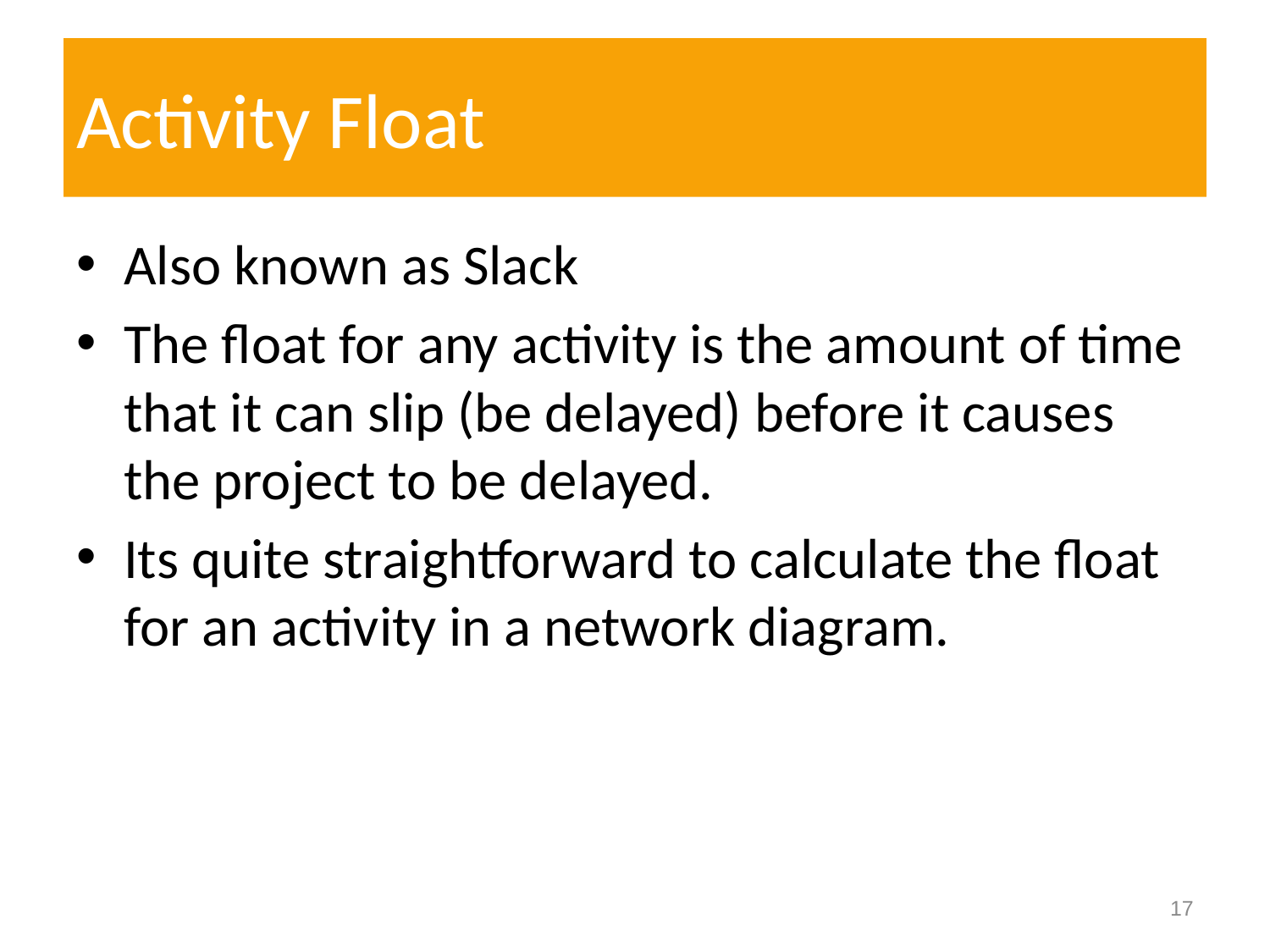

# Activity Float
Also known as Slack
The float for any activity is the amount of time that it can slip (be delayed) before it causes the project to be delayed.
Its quite straightforward to calculate the float for an activity in a network diagram.
17